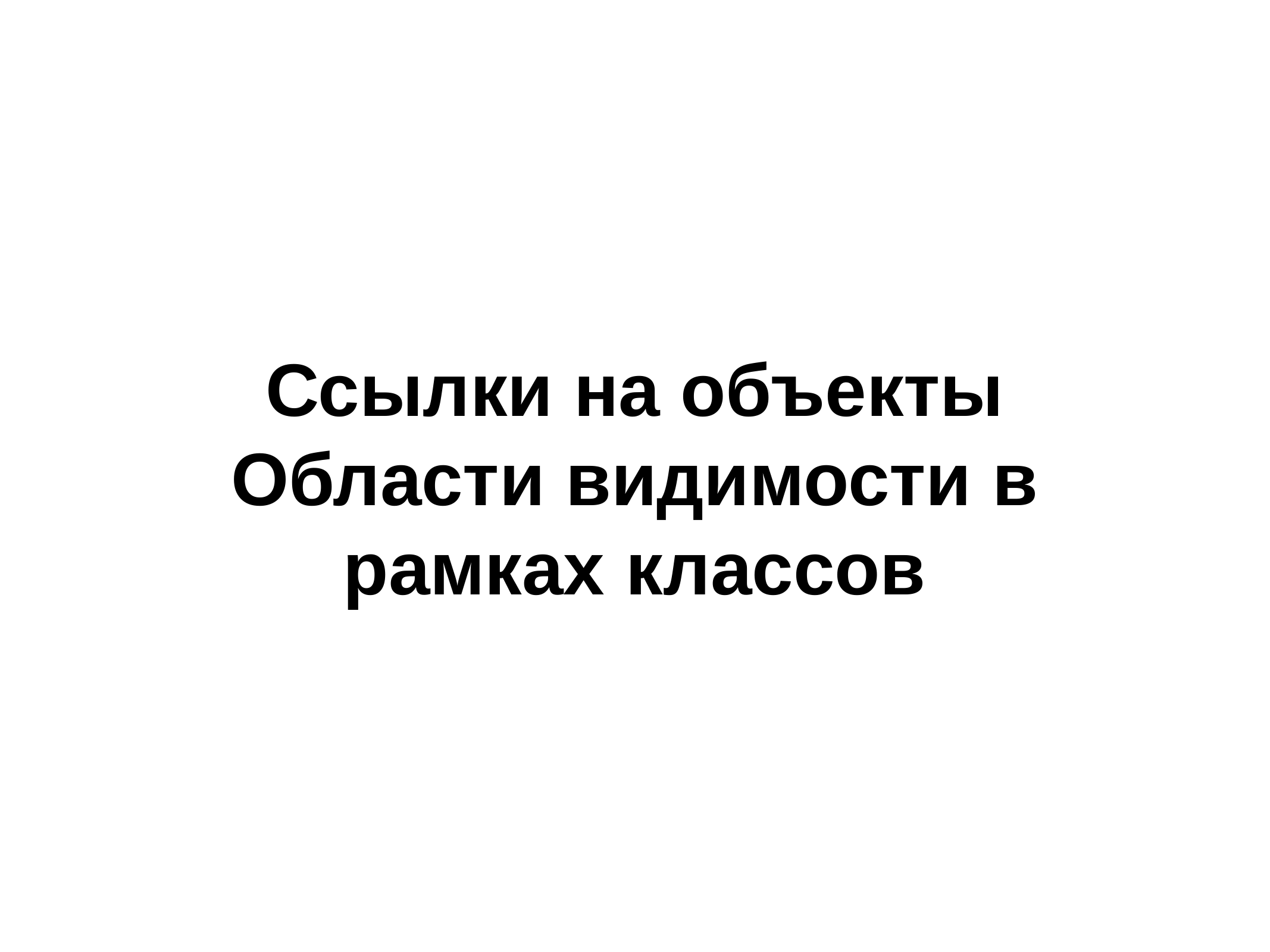

# Ссылки на объекты
Области видимости в рамках классов